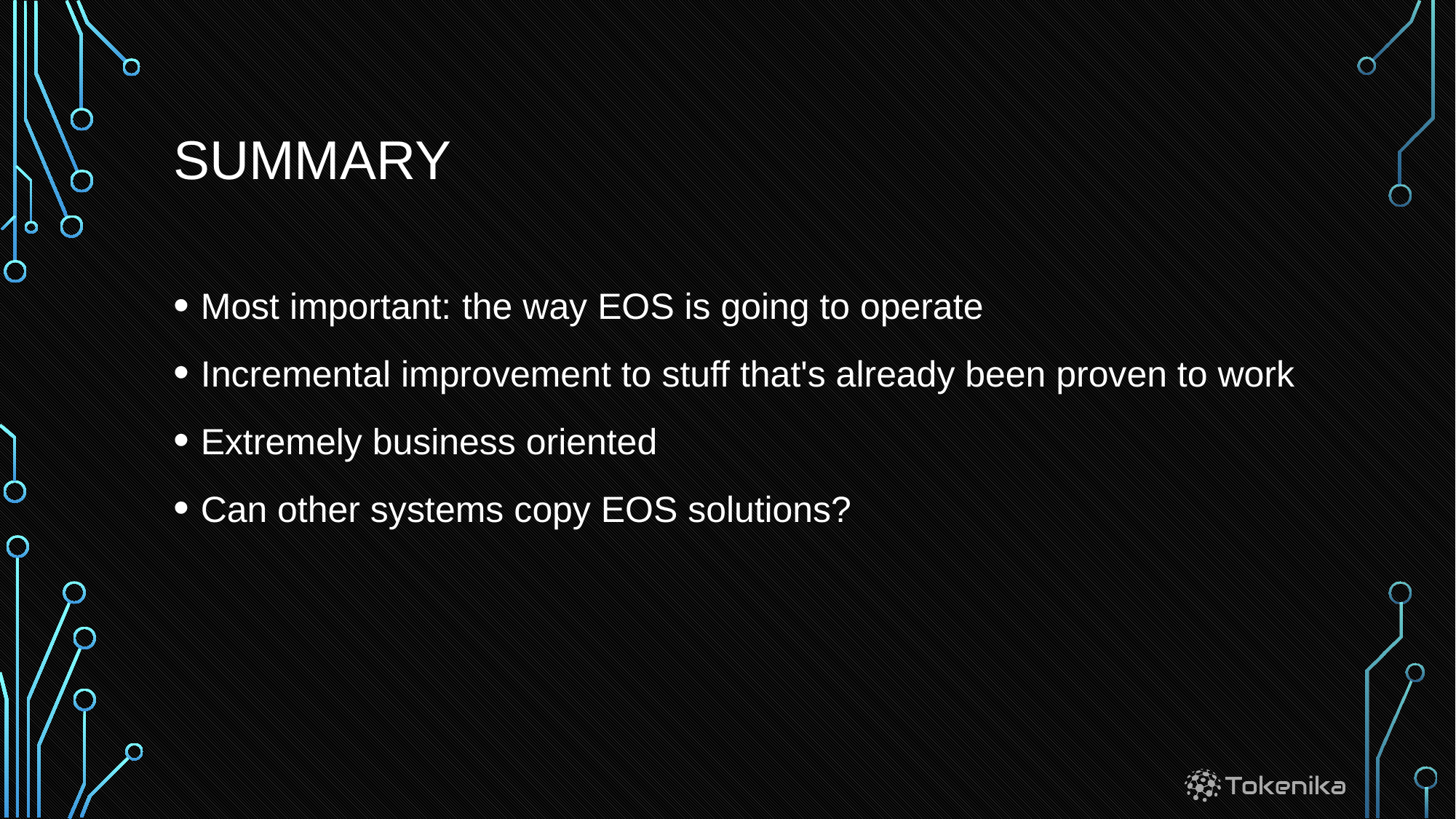

# summary
Most important: the way EOS is going to operate
Incremental improvement to stuff that's already been proven to work
Extremely business oriented
Can other systems copy EOS solutions?